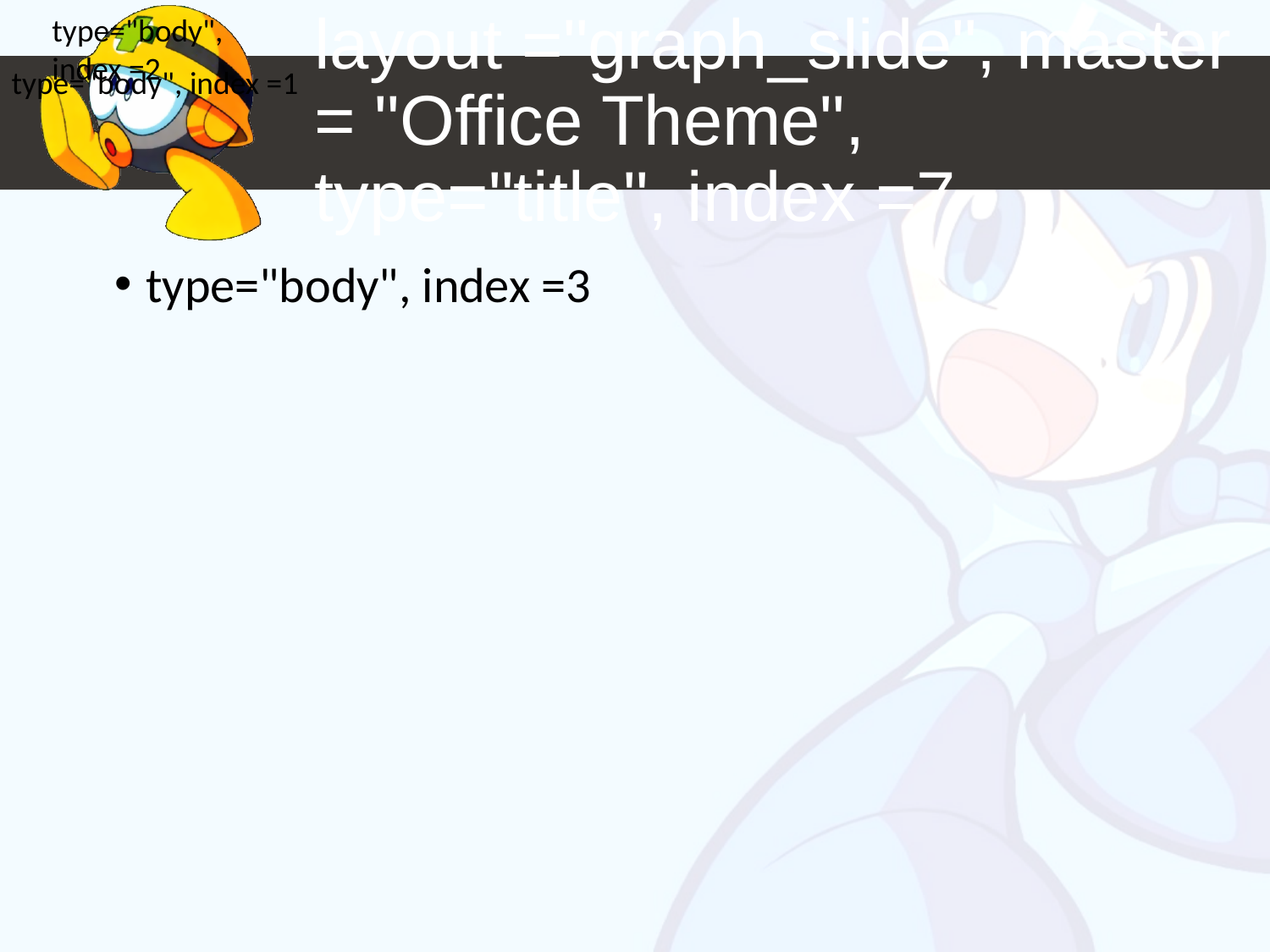

type="body", index =2
type="body", index =1
# layout ="graph_slide", master = "Office Theme", type="title", index =7
type="body", index =3